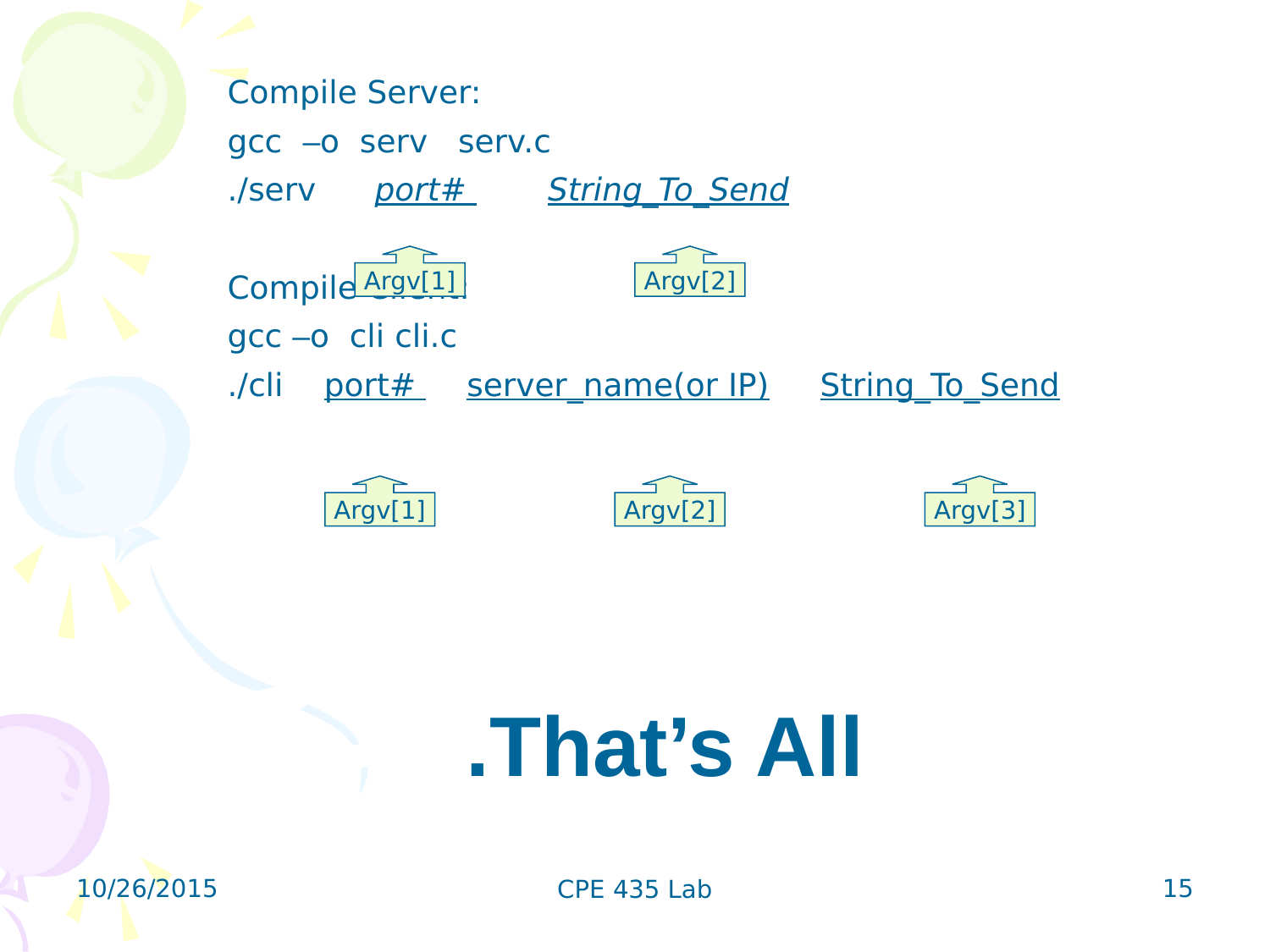

Compile Server:
gcc  –o  serv   serv.c
./serv 	  port#        String_To_Send

Compile Client:
gcc –o  cli cli.c
./cli    port#     server_name(or IP)     String_To_Send

Argv[1]
Argv[2]
Argv[1]
Argv[2]
Argv[3]
That’s All.
10/26/2015
15
CPE 435 Lab